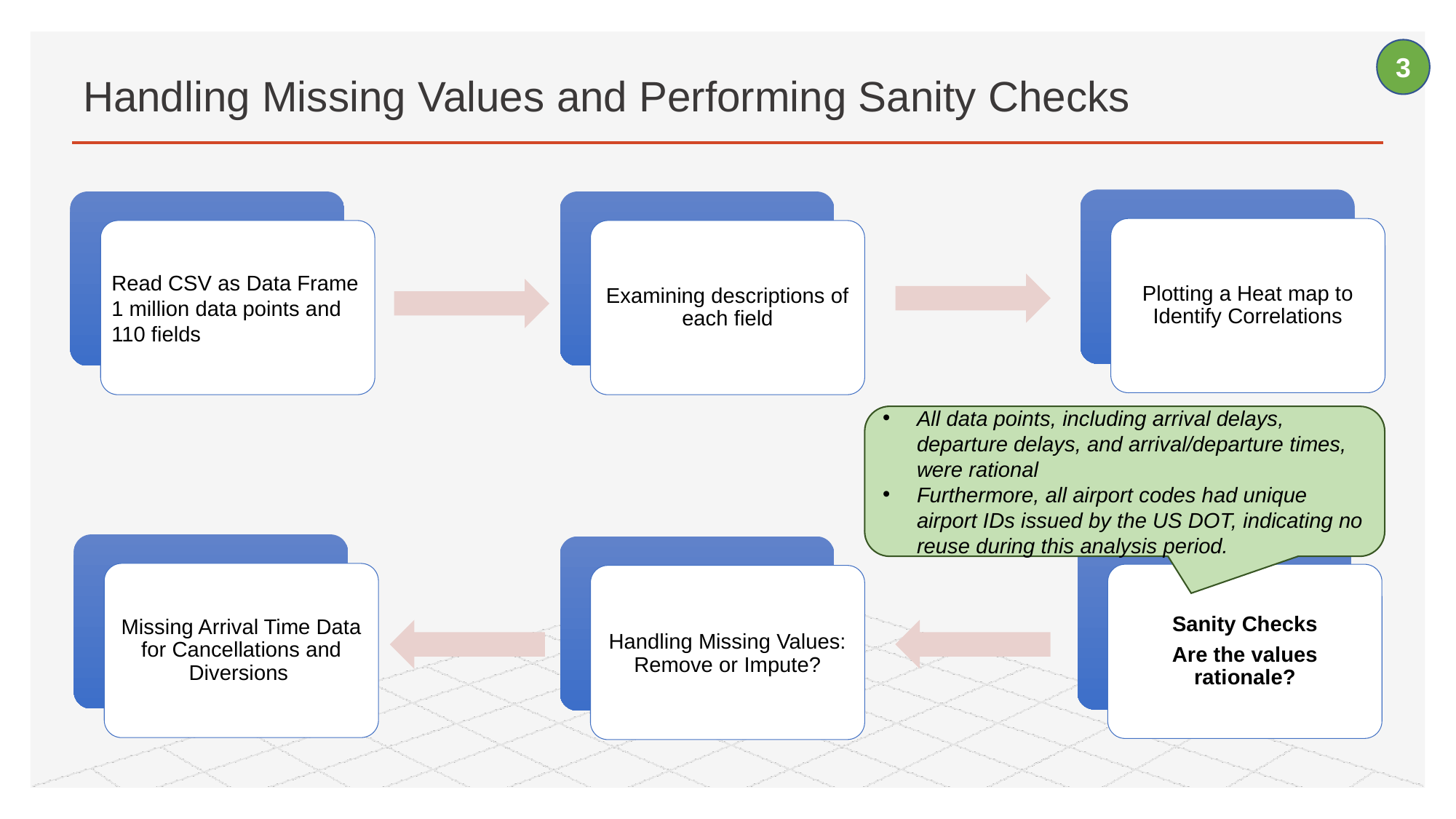

3
# Handling Missing Values and Performing Sanity Checks

Plotting a Heat map to Identify Correlations

Read CSV as Data Frame
1 million data points and 110 fields

Examining descriptions of each field

All data points, including arrival delays, departure delays, and arrival/departure times, were rational
Furthermore, all airport codes had unique airport IDs issued by the US DOT, indicating no reuse during this analysis period.

Missing Arrival Time Data for Cancellations and Diversions

Sanity Checks
Are the values rationale?

Handling Missing Values: Remove or Impute?